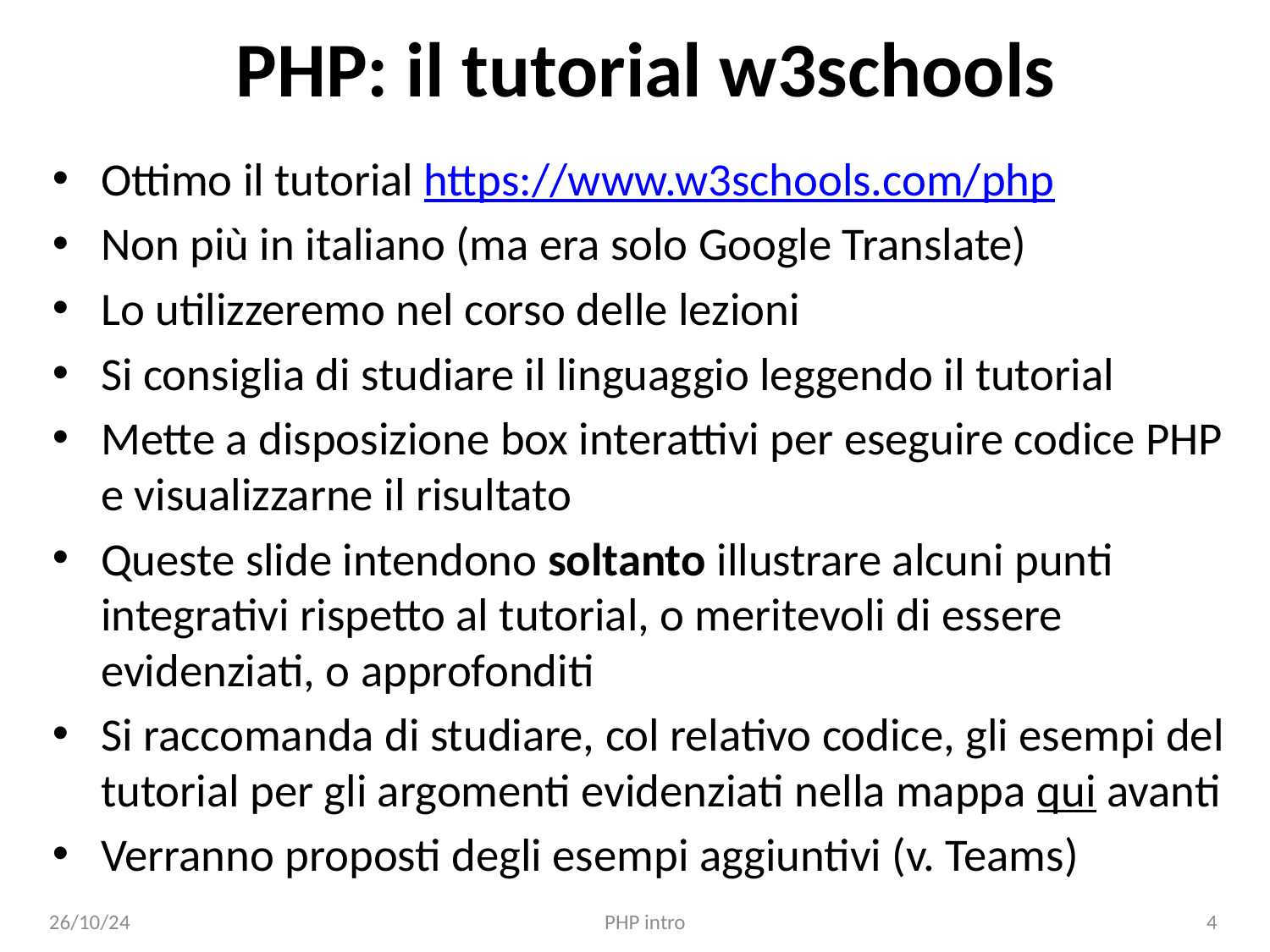

# PHP: il tutorial w3schools
Ottimo il tutorial https://www.w3schools.com/php
Non più in italiano (ma era solo Google Translate)
Lo utilizzeremo nel corso delle lezioni
Si consiglia di studiare il linguaggio leggendo il tutorial
Mette a disposizione box interattivi per eseguire codice PHP e visualizzarne il risultato
Queste slide intendono soltanto illustrare alcuni punti integrativi rispetto al tutorial, o meritevoli di essere evidenziati, o approfonditi
Si raccomanda di studiare, col relativo codice, gli esempi del tutorial per gli argomenti evidenziati nella mappa qui avanti
Verranno proposti degli esempi aggiuntivi (v. Teams)
26/10/24
PHP intro
4